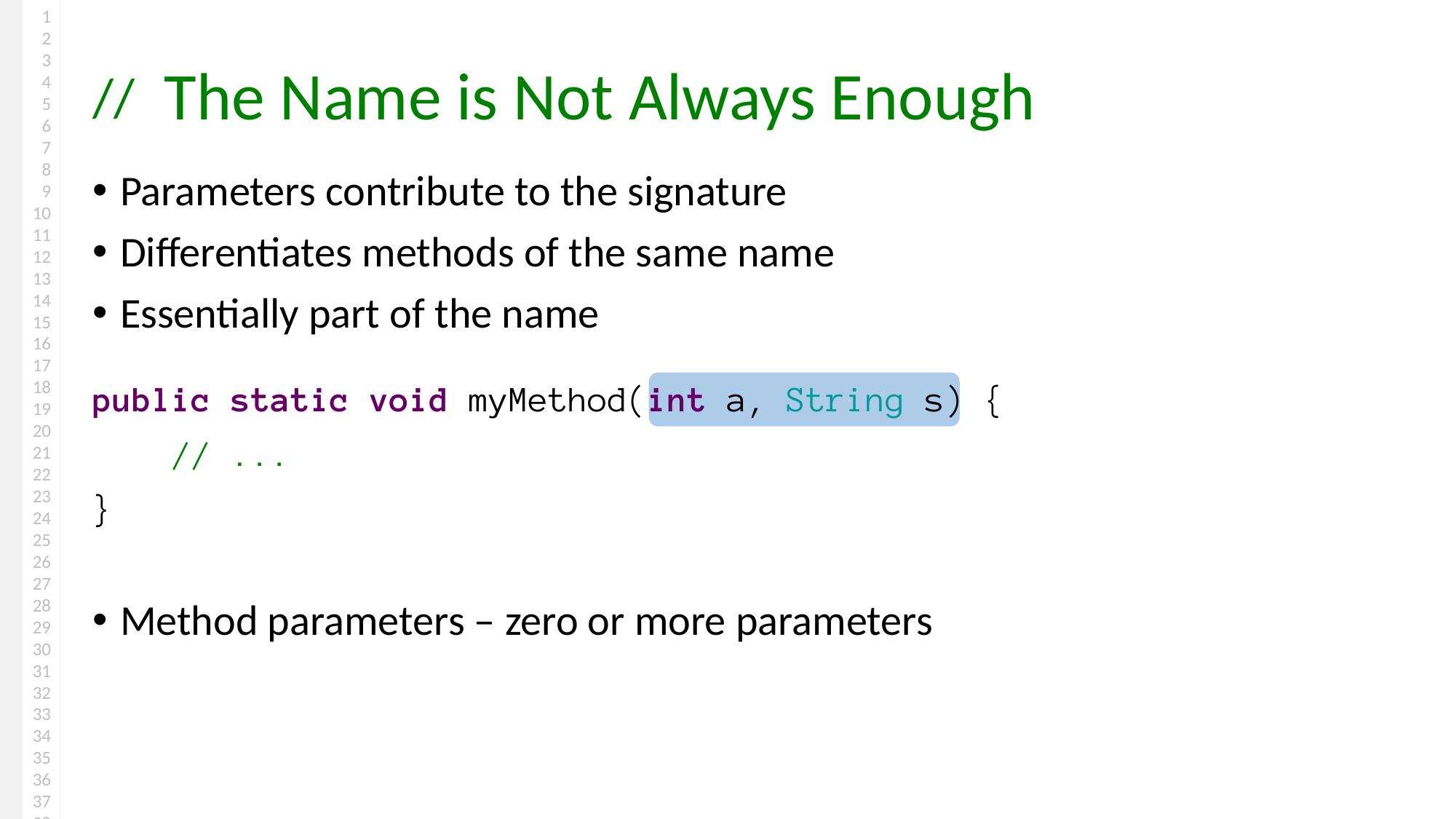

# The Name is Not Always Enough
Parameters contribute to the signature
Differentiates methods of the same name
Essentially part of the name

public static void myMethod(int a, String s) {
    // ...
}

Method parameters – zero or more parameters